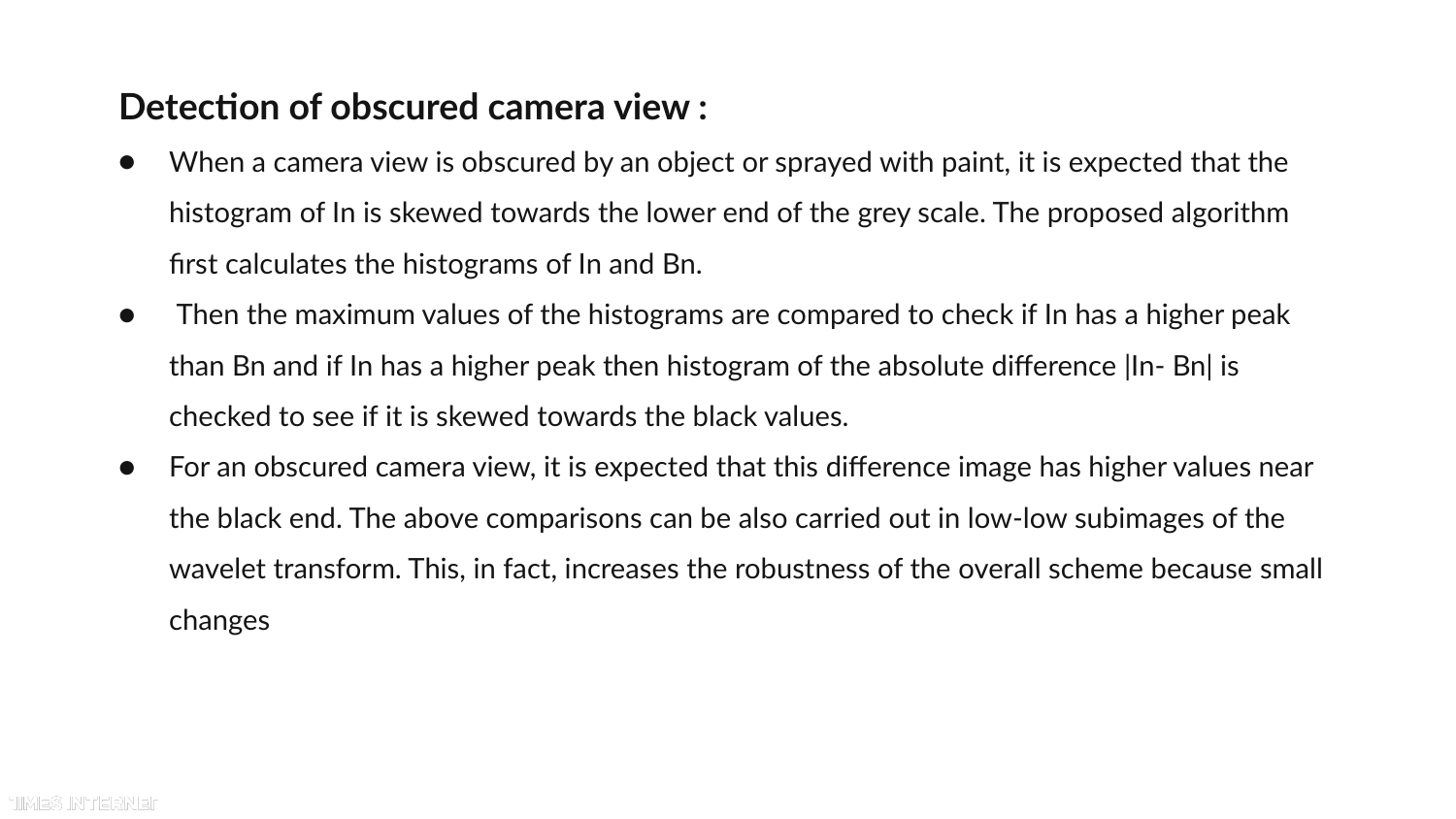

Detection of obscured camera view :
When a camera view is obscured by an object or sprayed with paint, it is expected that the histogram of In is skewed towards the lower end of the grey scale. The proposed algorithm first calculates the histograms of In and Bn.
 Then the maximum values of the histograms are compared to check if In has a higher peak than Bn and if In has a higher peak then histogram of the absolute difference |In- Bn| is checked to see if it is skewed towards the black values.
For an obscured camera view, it is expected that this difference image has higher values near the black end. The above comparisons can be also carried out in low-low subimages of the wavelet transform. This, in fact, increases the robustness of the overall scheme because small changes